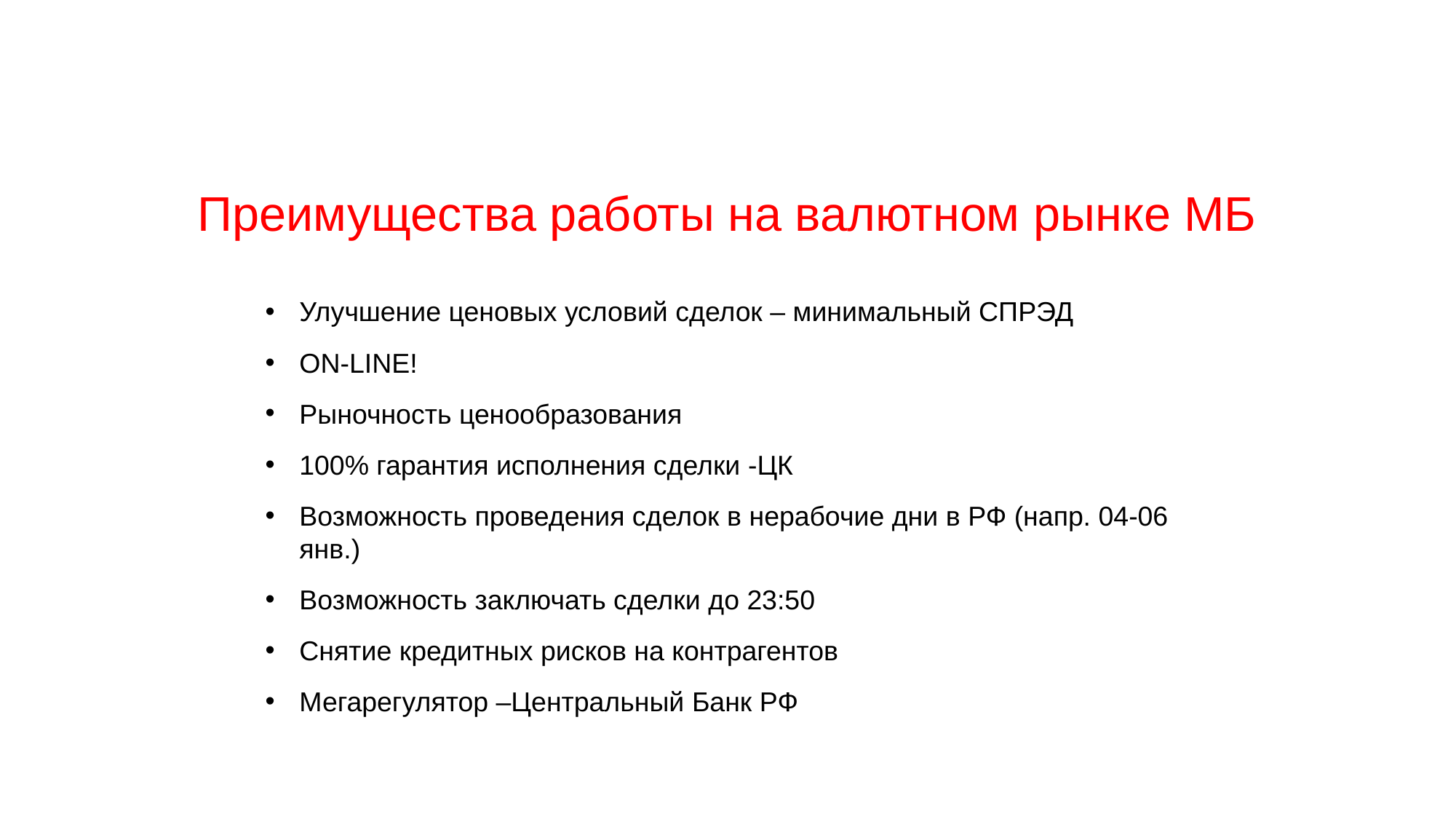

# Преимущества работы на валютном рынке МБ
Улучшение ценовых условий сделок – минимальный СПРЭД
ON-LINE!
Рыночность ценообразования
100% гарантия исполнения сделки -ЦК
Возможность проведения сделок в нерабочие дни в РФ (напр. 04-06 янв.)
Возможность заключать сделки до 23:50
Снятие кредитных рисков на контрагентов
Мегарегулятор –Центральный Банк РФ
59